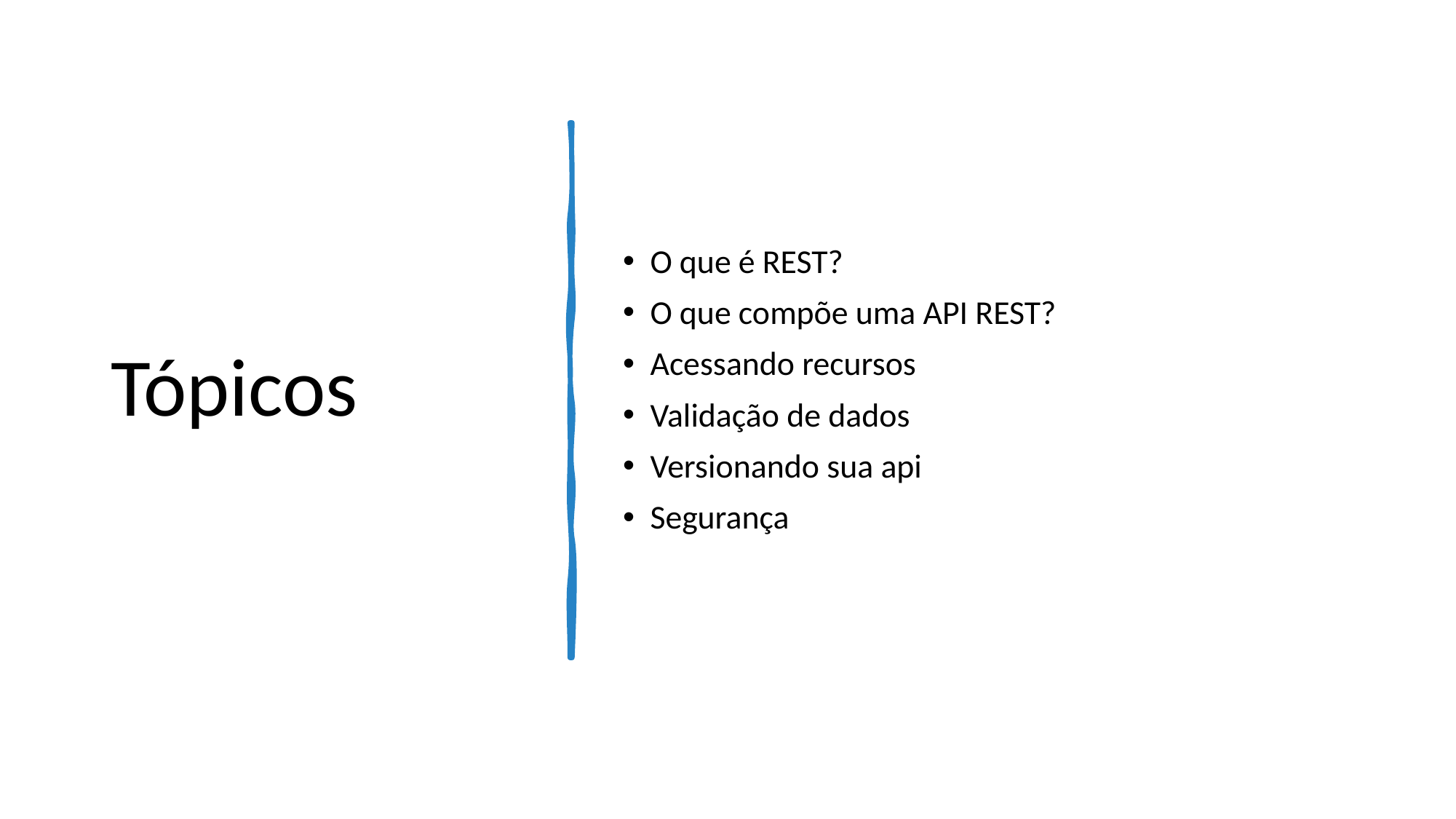

# Tópicos
O que é REST?
O que compõe uma API REST?
Acessando recursos
Validação de dados
Versionando sua api
Segurança